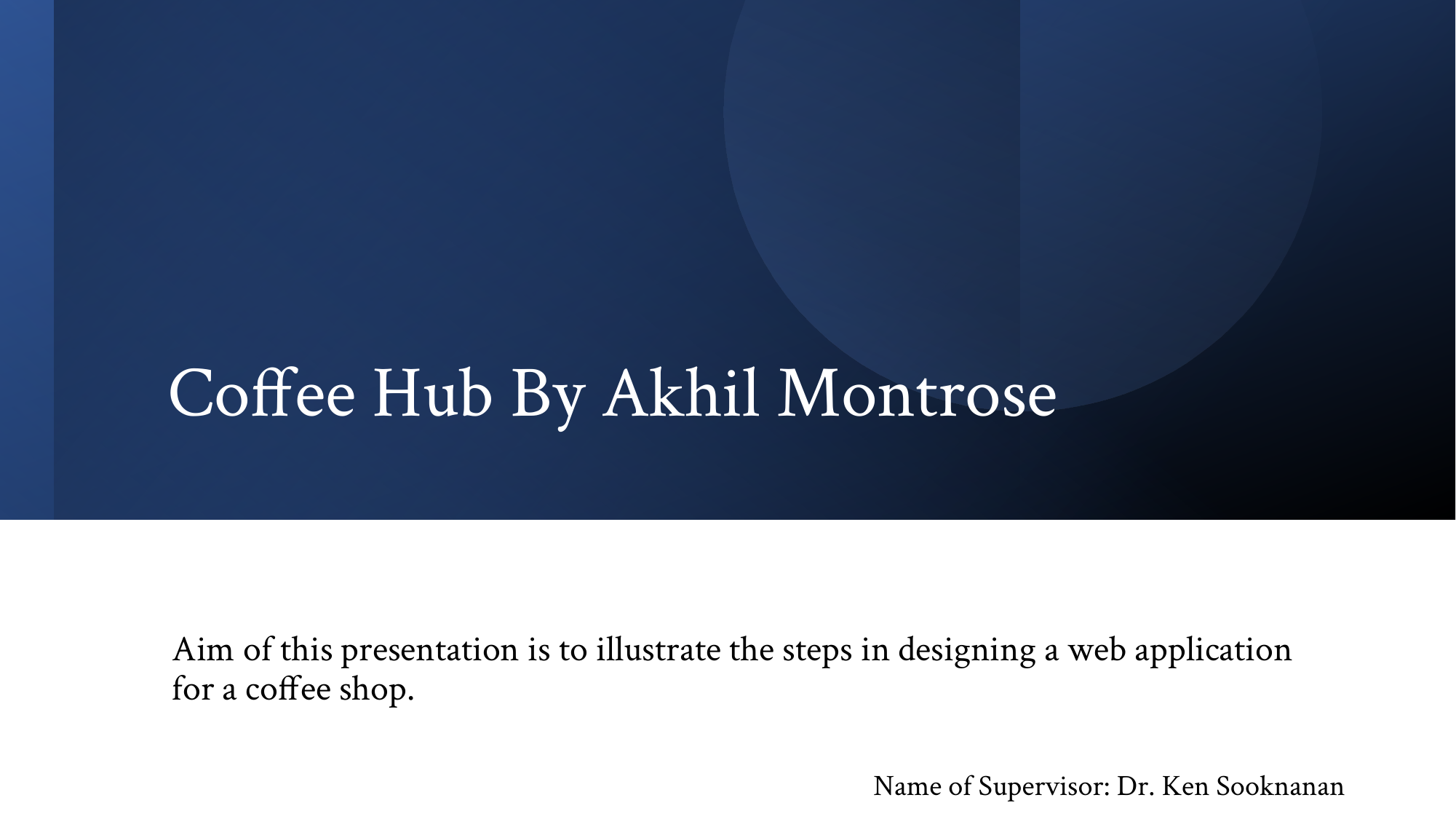

# Coffee Hub By Akhil Montrose
Aim of this presentation is to illustrate the steps in designing a web application for a coffee shop.
Name of Supervisor: Dr. Ken Sooknanan